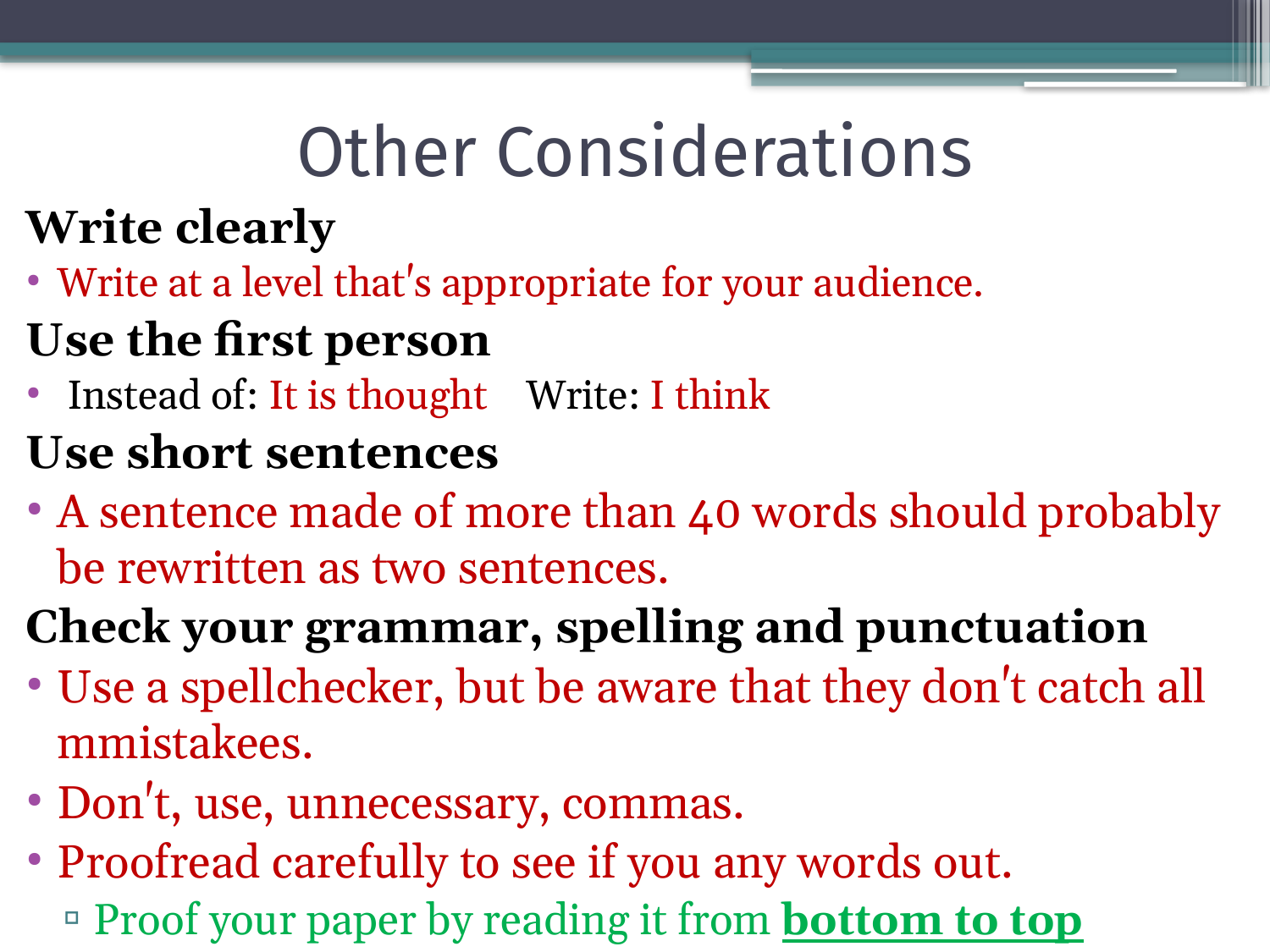

# Other Considerations
Write clearly
Write at a level that's appropriate for your audience.
Use the first person
 Instead of: It is thought    Write: I think
Use short sentences
A sentence made of more than 40 words should probably be rewritten as two sentences.
Check your grammar, spelling and punctuation
Use a spellchecker, but be aware that they don't catch all mmistakees.
Don't, use, unnecessary, commas.
Proofread carefully to see if you any words out.
Proof your paper by reading it from bottom to top